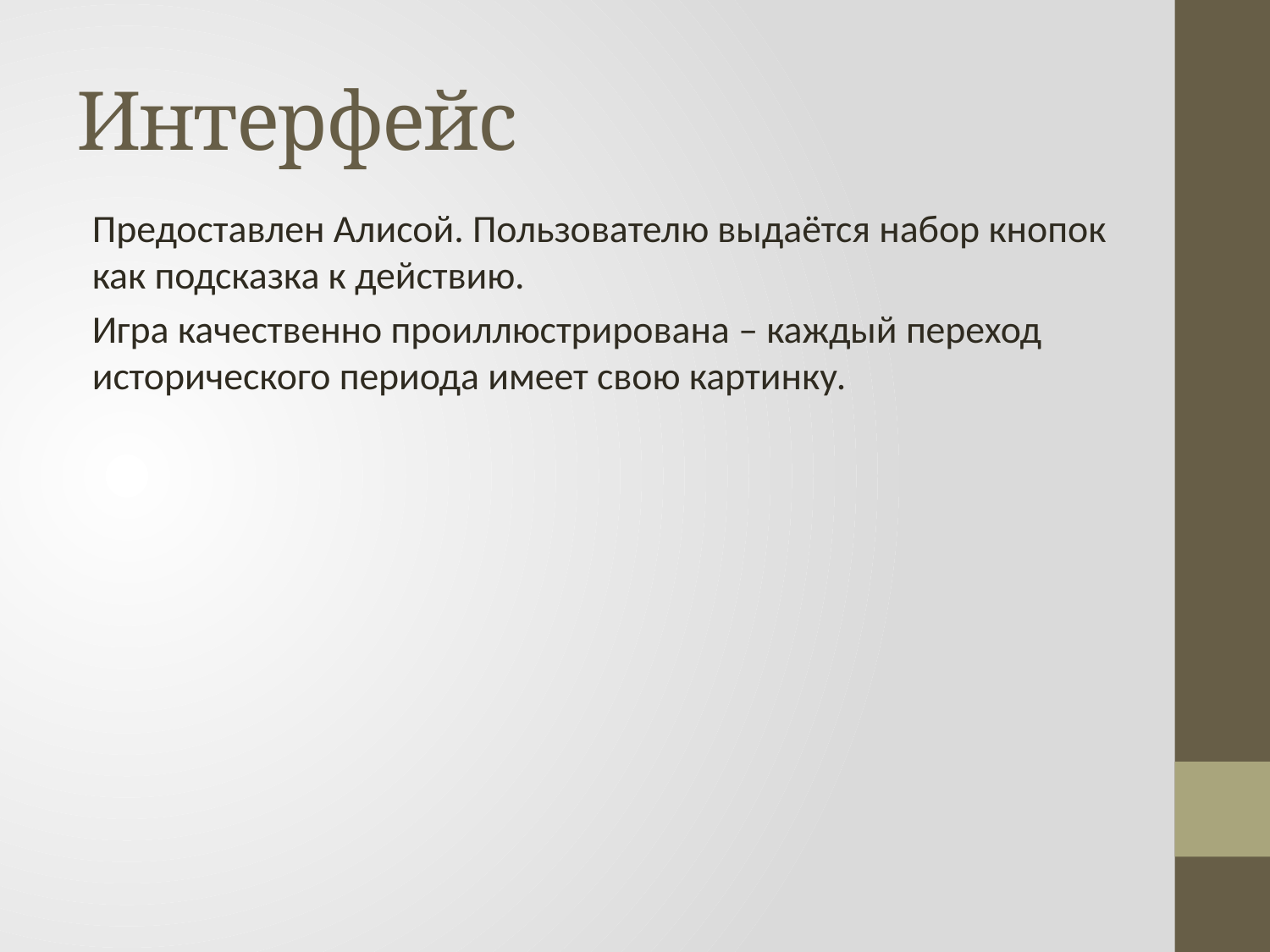

# Интерфейс
Предоставлен Алисой. Пользователю выдаётся набор кнопок как подсказка к действию.
Игра качественно проиллюстрирована – каждый переход исторического периода имеет свою картинку.